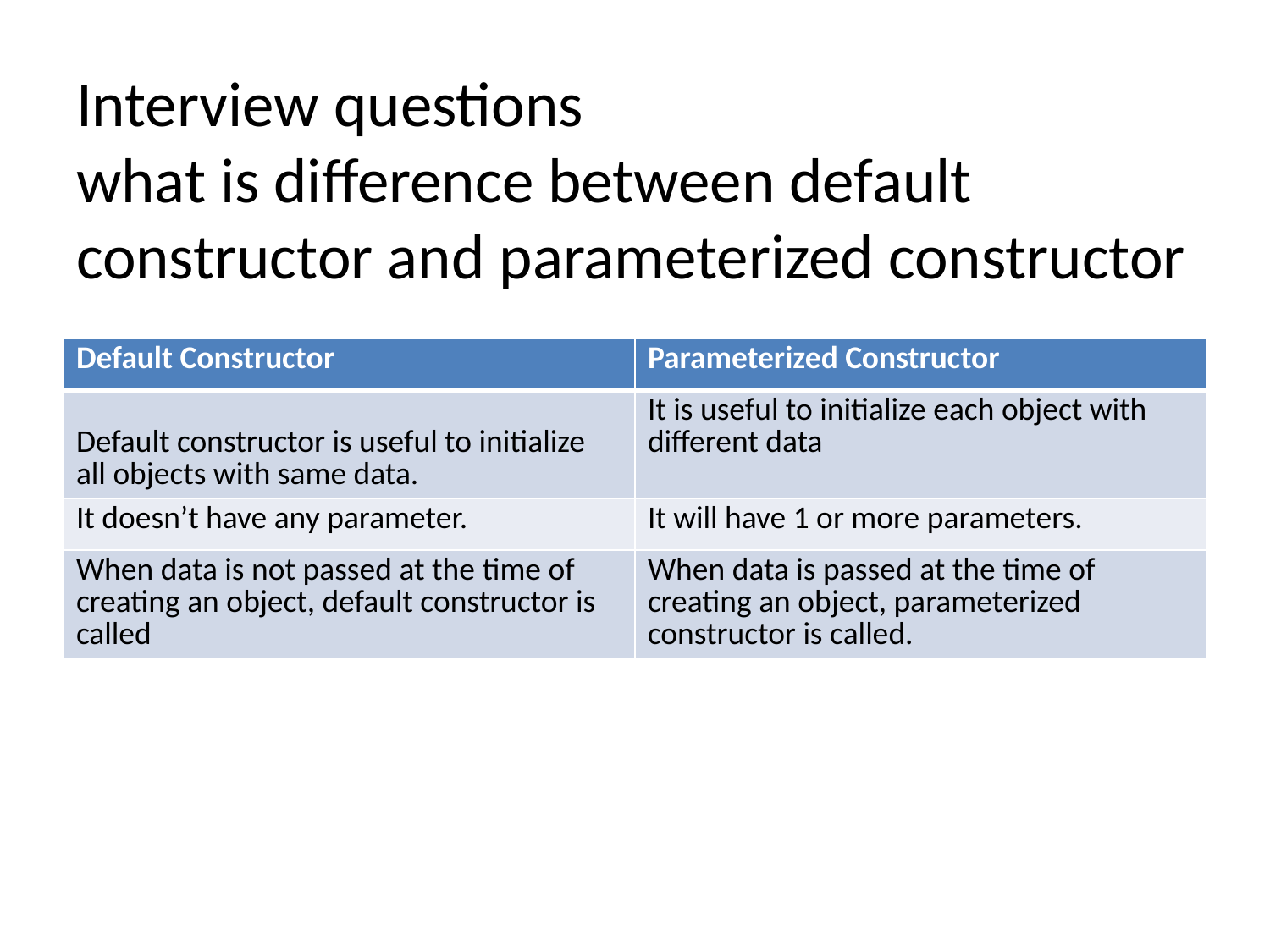

# Interview questions what is difference between default constructor and parameterized constructor
| Default Constructor | Parameterized Constructor |
| --- | --- |
| Default constructor is useful to initialize all objects with same data. | It is useful to initialize each object with different data |
| It doesn’t have any parameter. | It will have 1 or more parameters. |
| When data is not passed at the time of creating an object, default constructor is called | When data is passed at the time of creating an object, parameterized constructor is called. |